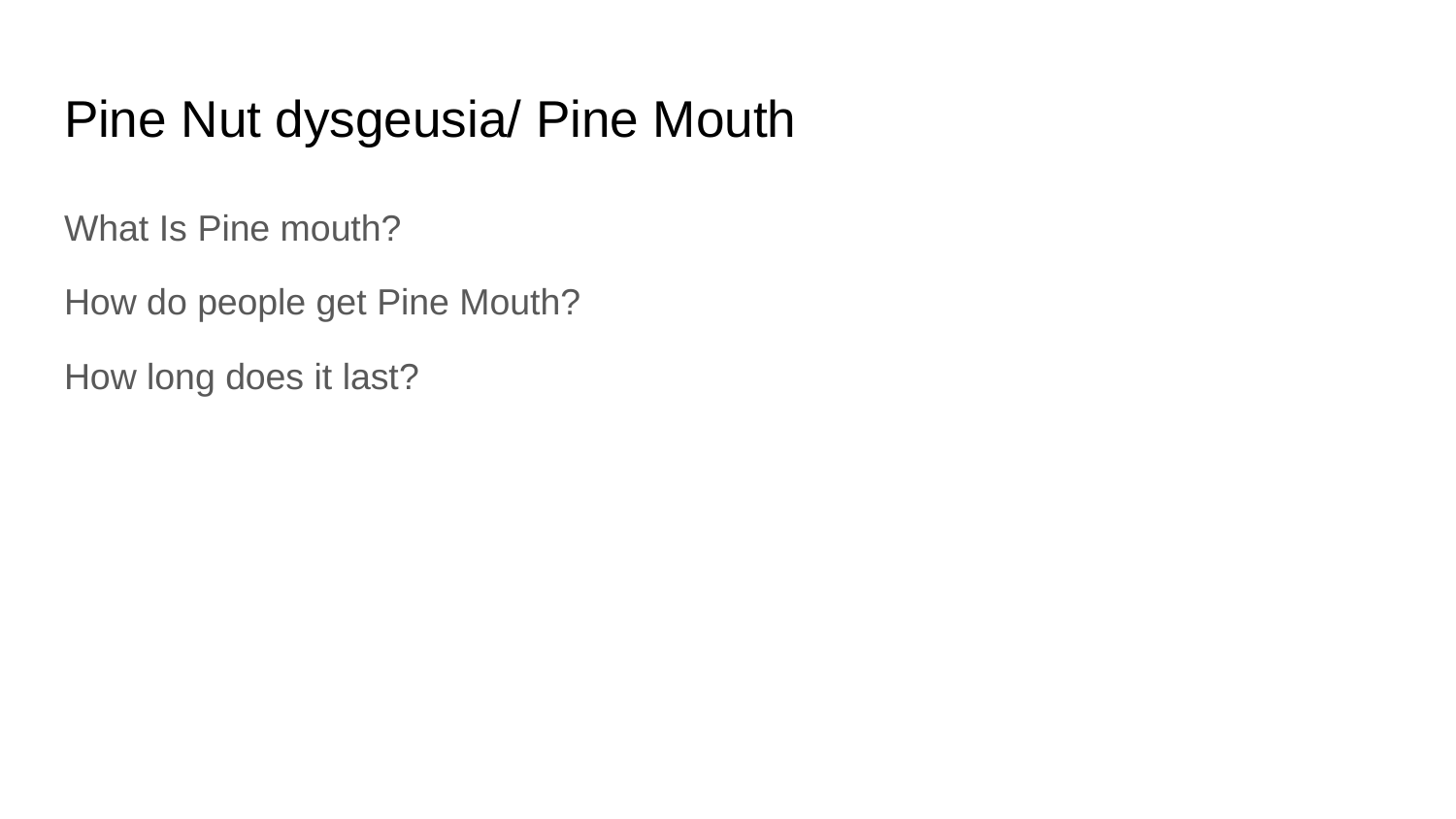

# Pine Nut dysgeusia/ Pine Mouth
What Is Pine mouth?
How do people get Pine Mouth?
How long does it last?